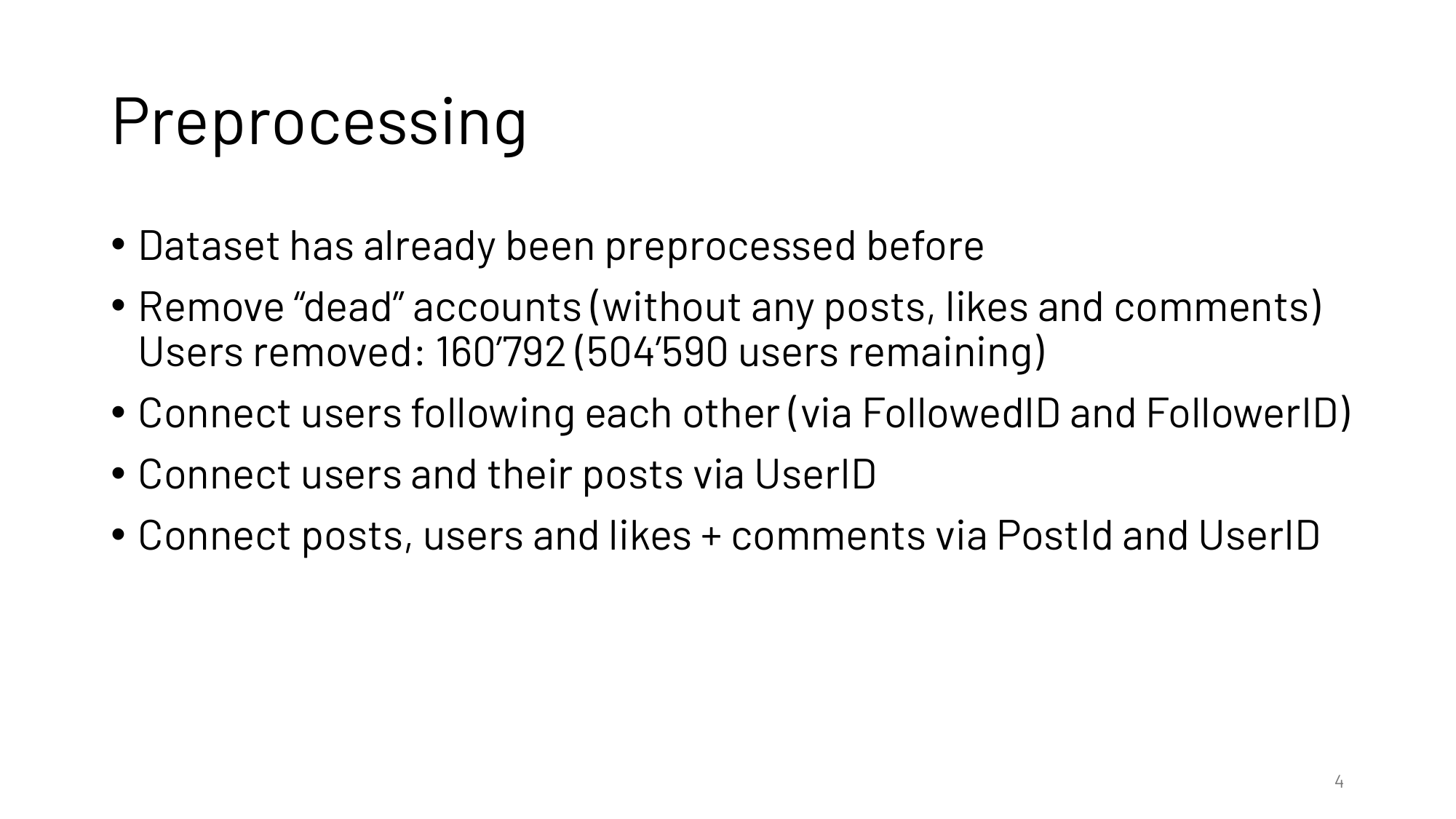

# Preprocessing
Dataset has already been preprocessed before
Remove “dead” accounts (without any posts, likes and comments)
Users removed: 160’792 (504’590 users remaining)
Connect users following each other (via FollowedID and FollowerID)
Connect users and their posts via UserID
Connect posts, users and likes + comments via PostId and UserID

4